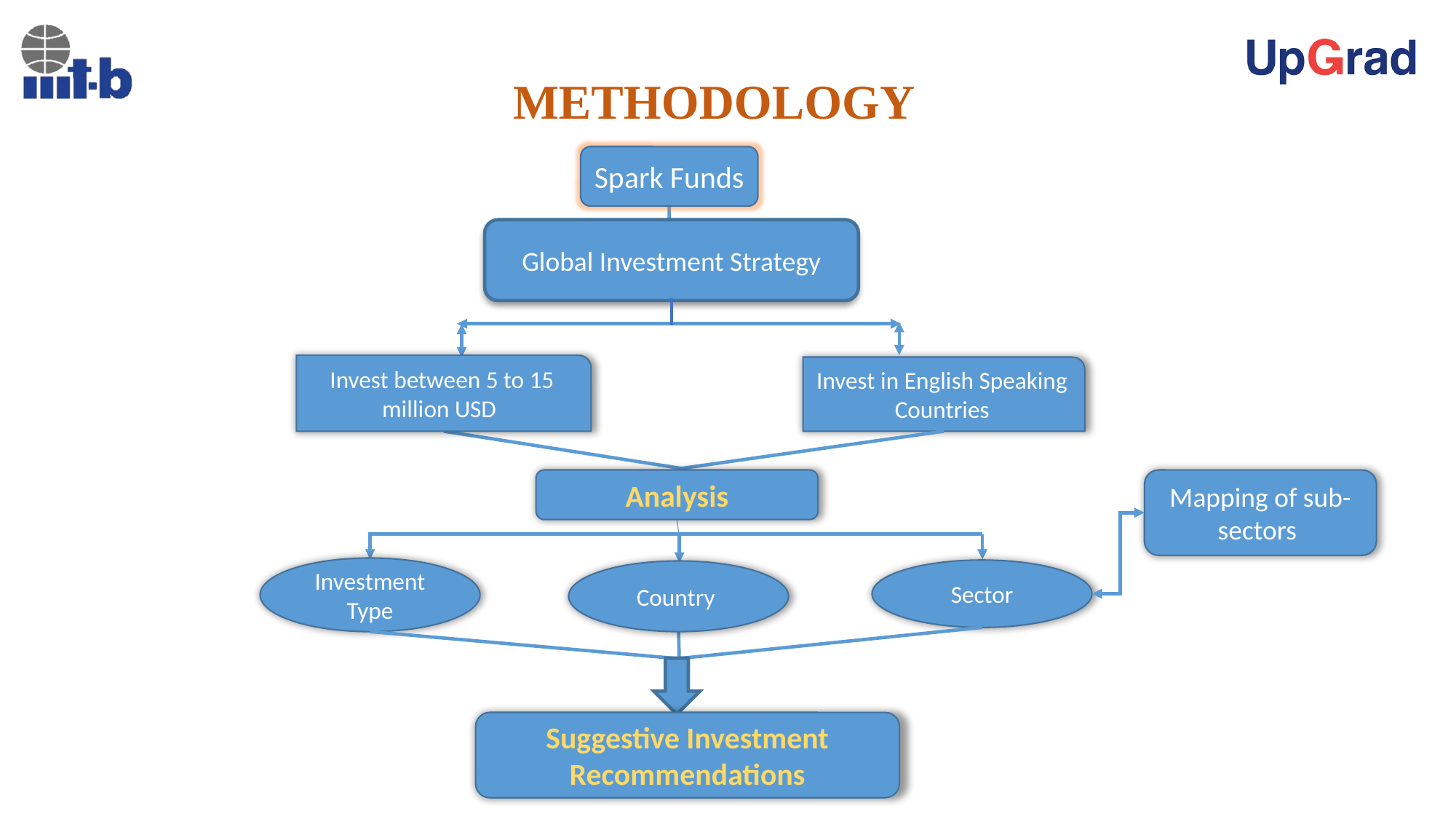

# METHODOLOGY
Spark Funds
Global Investment Strategy
Invest between 5 to 15 million USD
Invest in English Speaking Countries
Analysis
Mapping of sub-sectors
Investment Type
Sector
Country

Suggestive Investment Recommendations